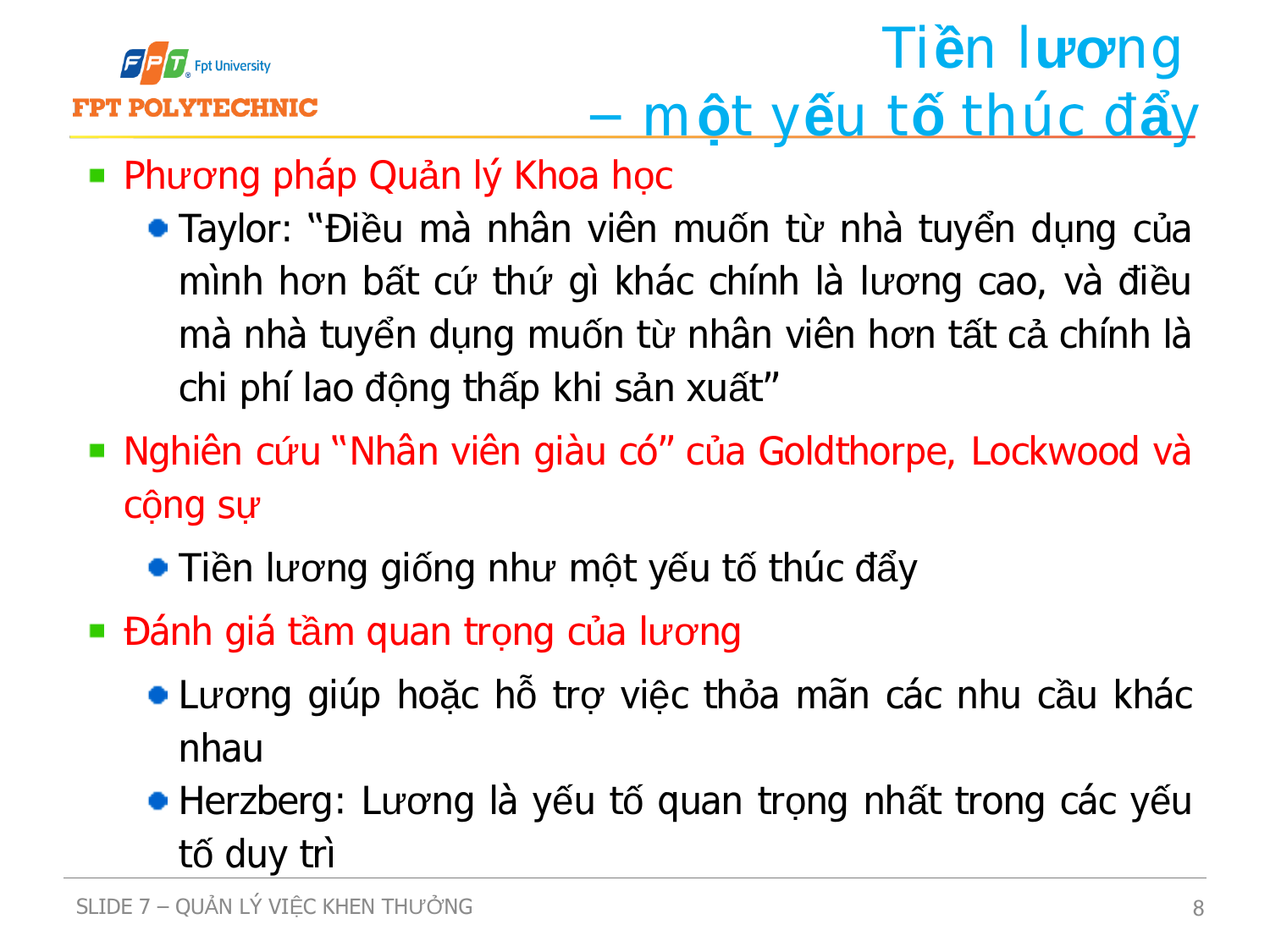

# Tiền lương – một yếu tố thúc đẩy
Phương pháp Quản lý Khoa học
Taylor: “Điều mà nhân viên muốn từ nhà tuyển dụng của mình hơn bất cứ thứ gì khác chính là lương cao, và điều mà nhà tuyển dụng muốn từ nhân viên hơn tất cả chính là chi phí lao động thấp khi sản xuất”
Nghiên cứu “Nhân viên giàu có” của Goldthorpe, Lockwood và cộng sự
Tiền lương giống như một yếu tố thúc đẩy
Đánh giá tầm quan trọng của lương
Lương giúp hoặc hỗ trợ việc thỏa mãn các nhu cầu khác nhau
Herzberg: Lương là yếu tố quan trọng nhất trong các yếu tố duy trì
SLIDE 7 – QUẢN LÝ VIỆC KHEN THƯỞNG
8